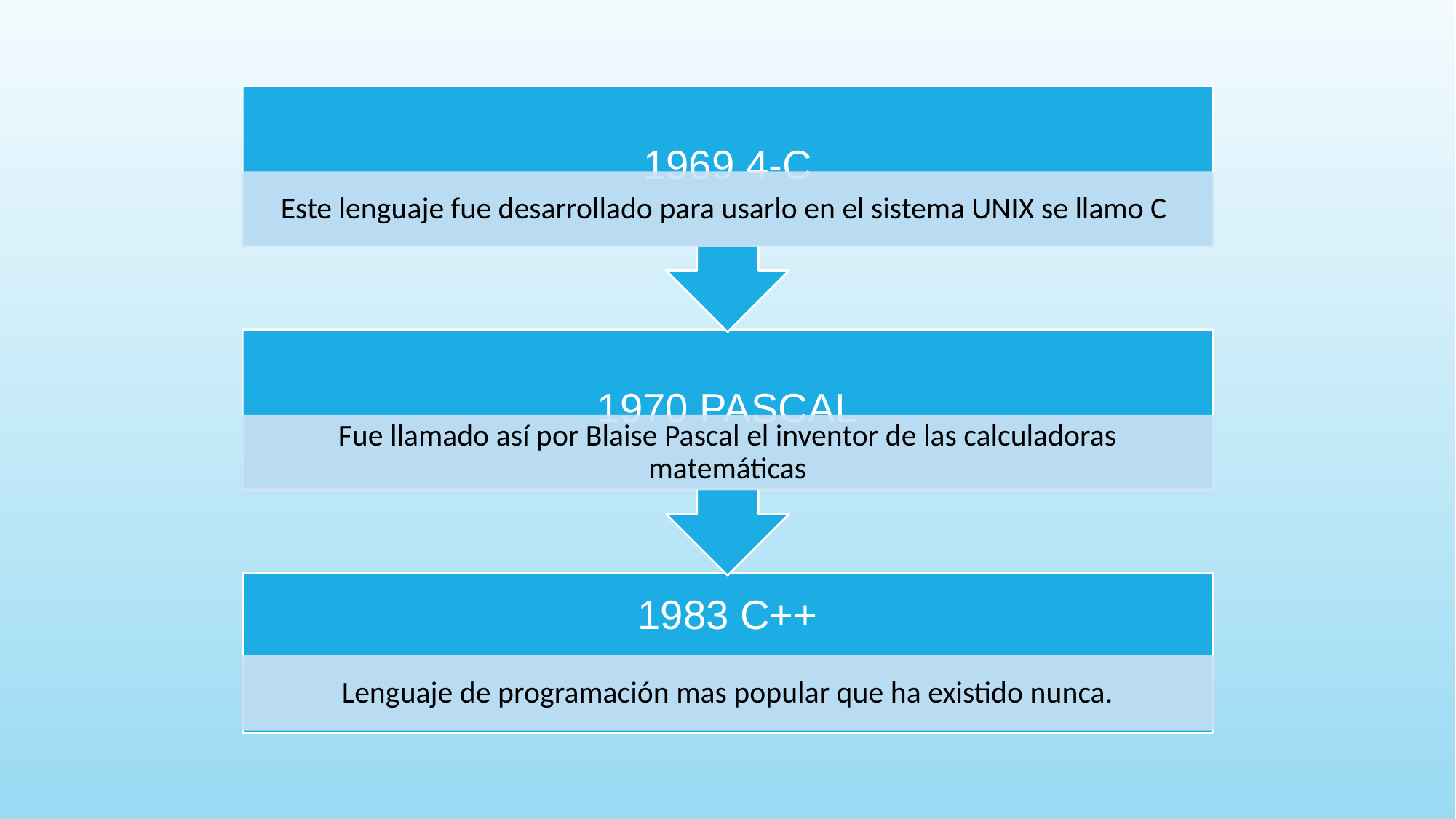

1983 C++
Lenguaje de programación mas popular que ha existido nunca.
1970 PASCAL
Fue llamado así por Blaise Pascal el inventor de las calculadoras matemáticas
1969 4-C
Este lenguaje fue desarrollado para usarlo en el sistema UNIX se llamo C